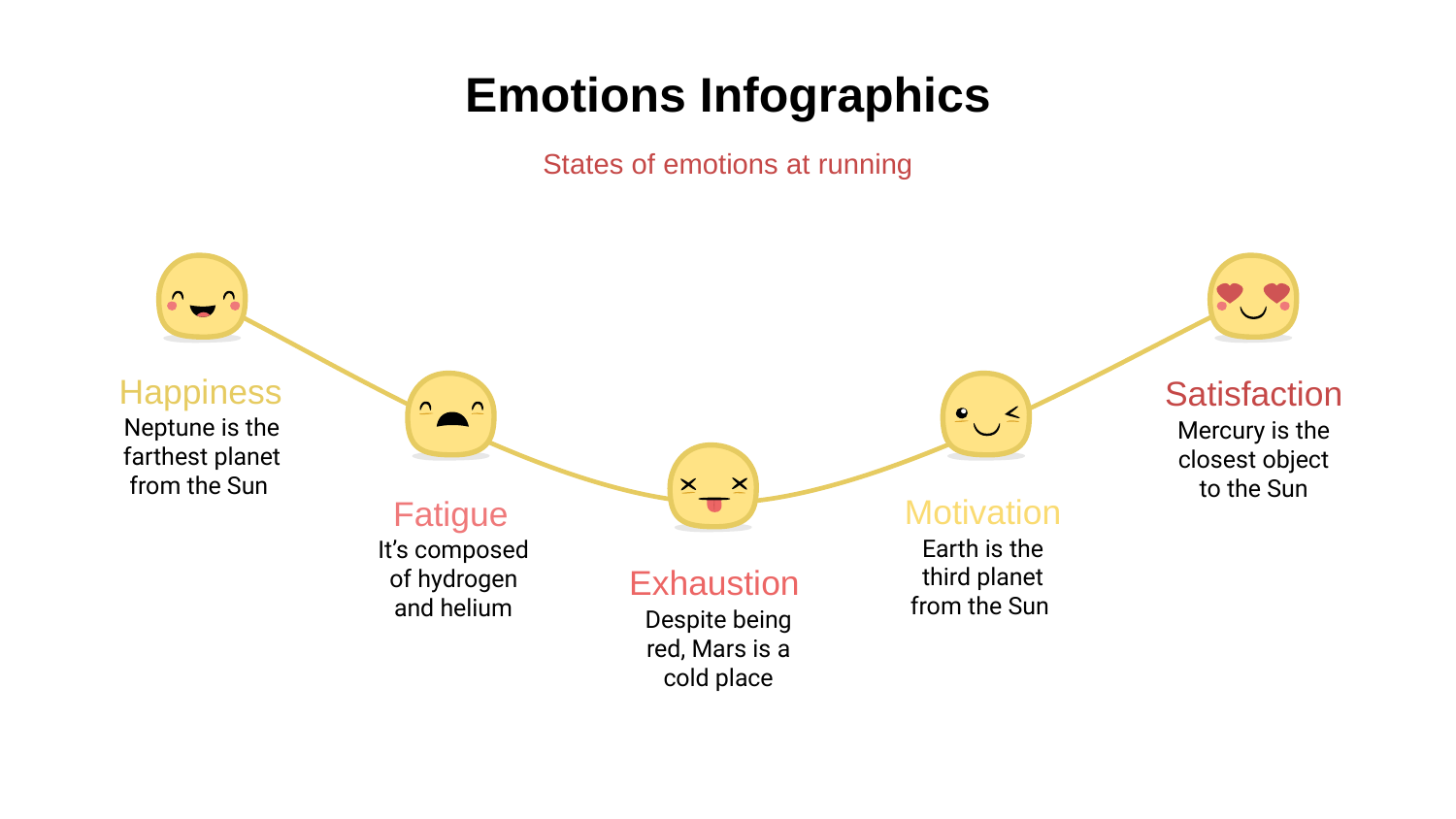

# Emotions Infographics
States of emotions at running

Happiness
Satisfaction

Neptune is the farthest planet from the Sun
Mercury is the closest object to the Sun

Motivation
Fatigue
Earth is the third planet from the Sun
It’s composed of hydrogen and helium
Exhaustion
Despite being red, Mars is a cold place